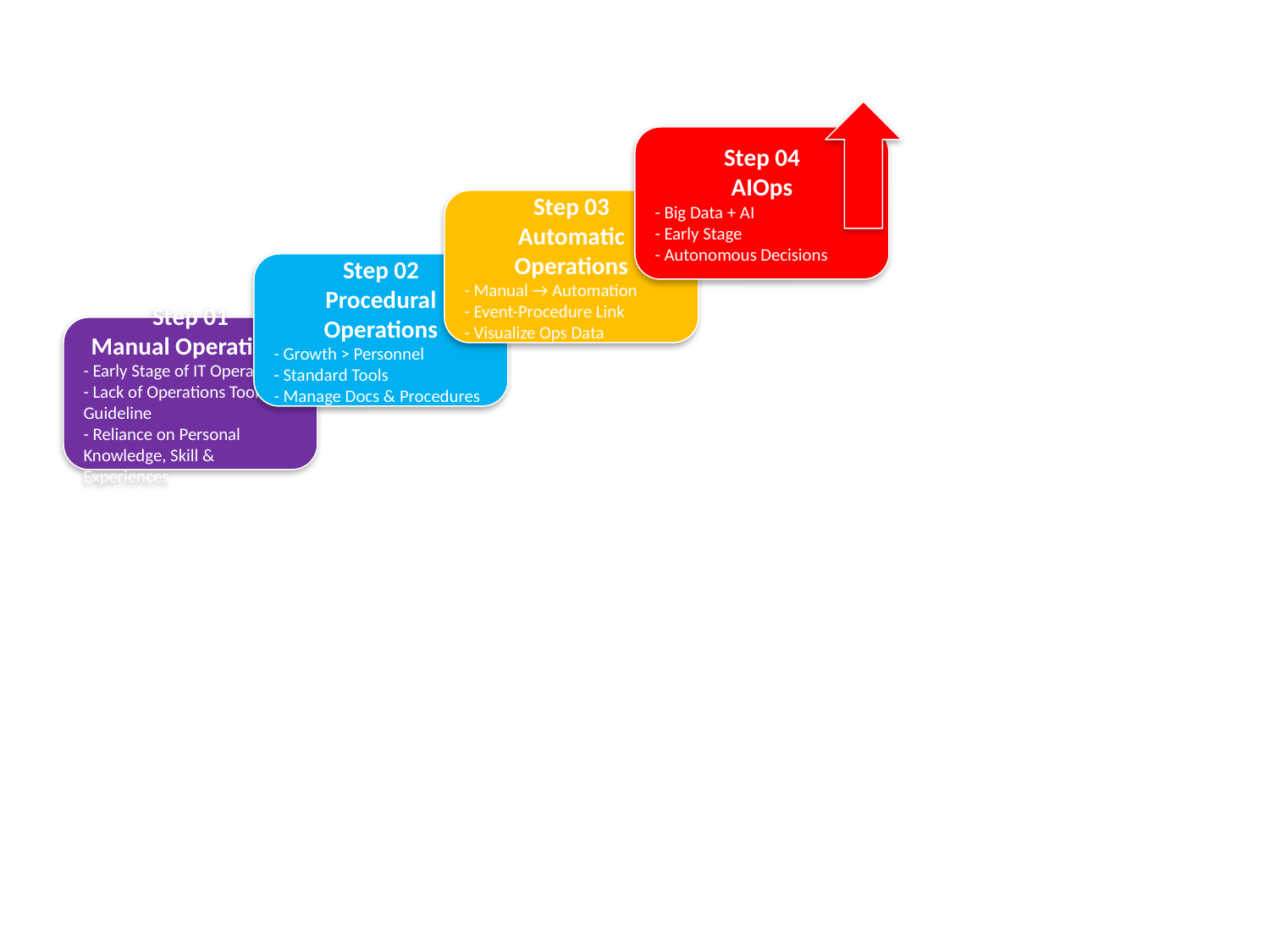

Step 04
AIOps
- Big Data + AI
- Early Stage
- Autonomous Decisions
Step 03
Automatic Operations
- Manual → Automation
- Event-Procedure Link
- Visualize Ops Data
Step 02
Procedural Operations
- Growth > Personnel
- Standard Tools
- Manage Docs & Procedures
Step 01
Manual Operations
- Early Stage of IT Operations
- Lack of Operations Tool & Guideline
- Reliance on Personal Knowledge, Skill & Experiences